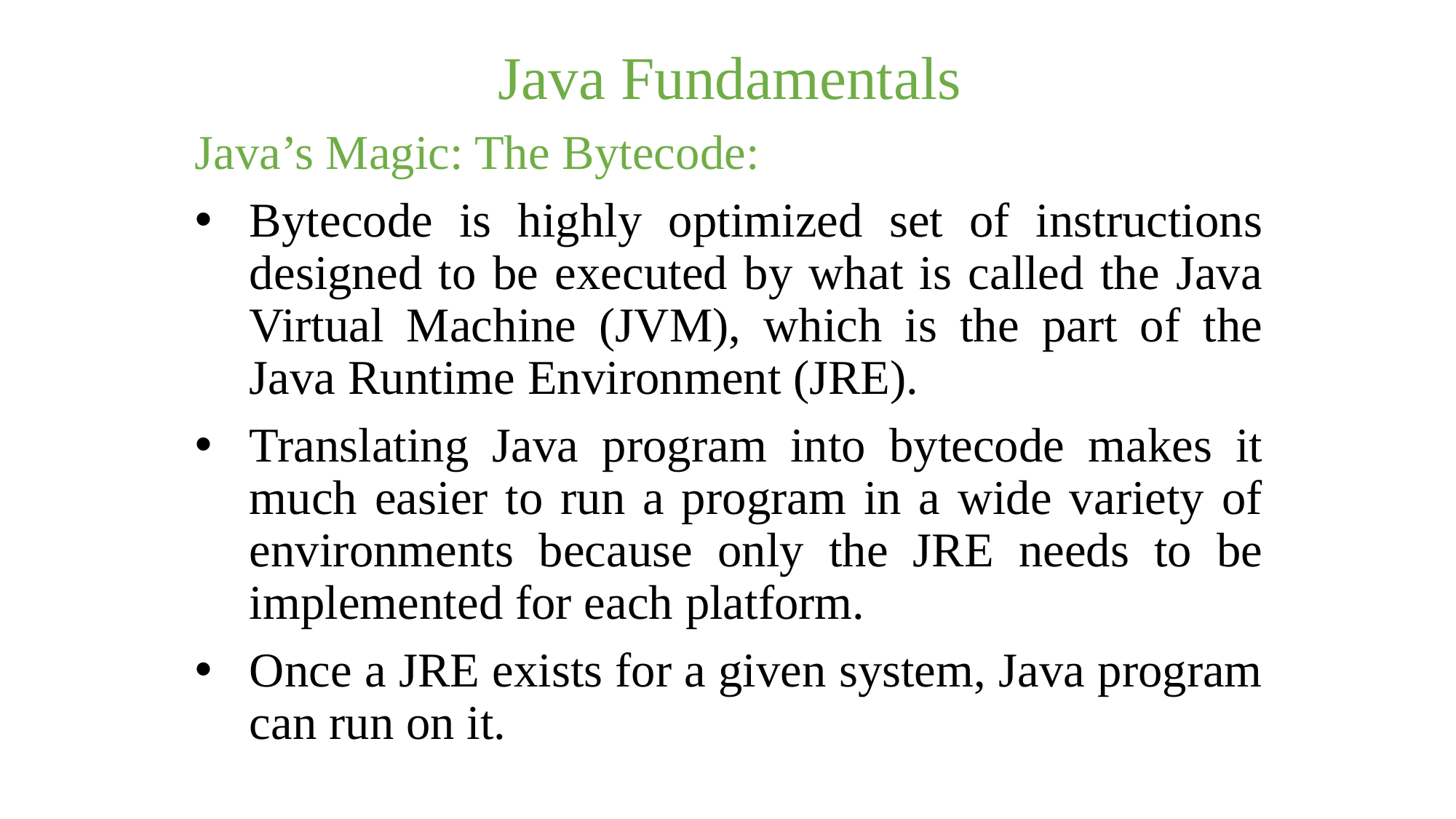

Java Fundamentals
Java’s Magic: The Bytecode:
Bytecode is highly optimized set of instructions designed to be executed by what is called the Java Virtual Machine (JVM), which is the part of the Java Runtime Environment (JRE).
Translating Java program into bytecode makes it much easier to run a program in a wide variety of environments because only the JRE needs to be implemented for each platform.
Once a JRE exists for a given system, Java program can run on it.